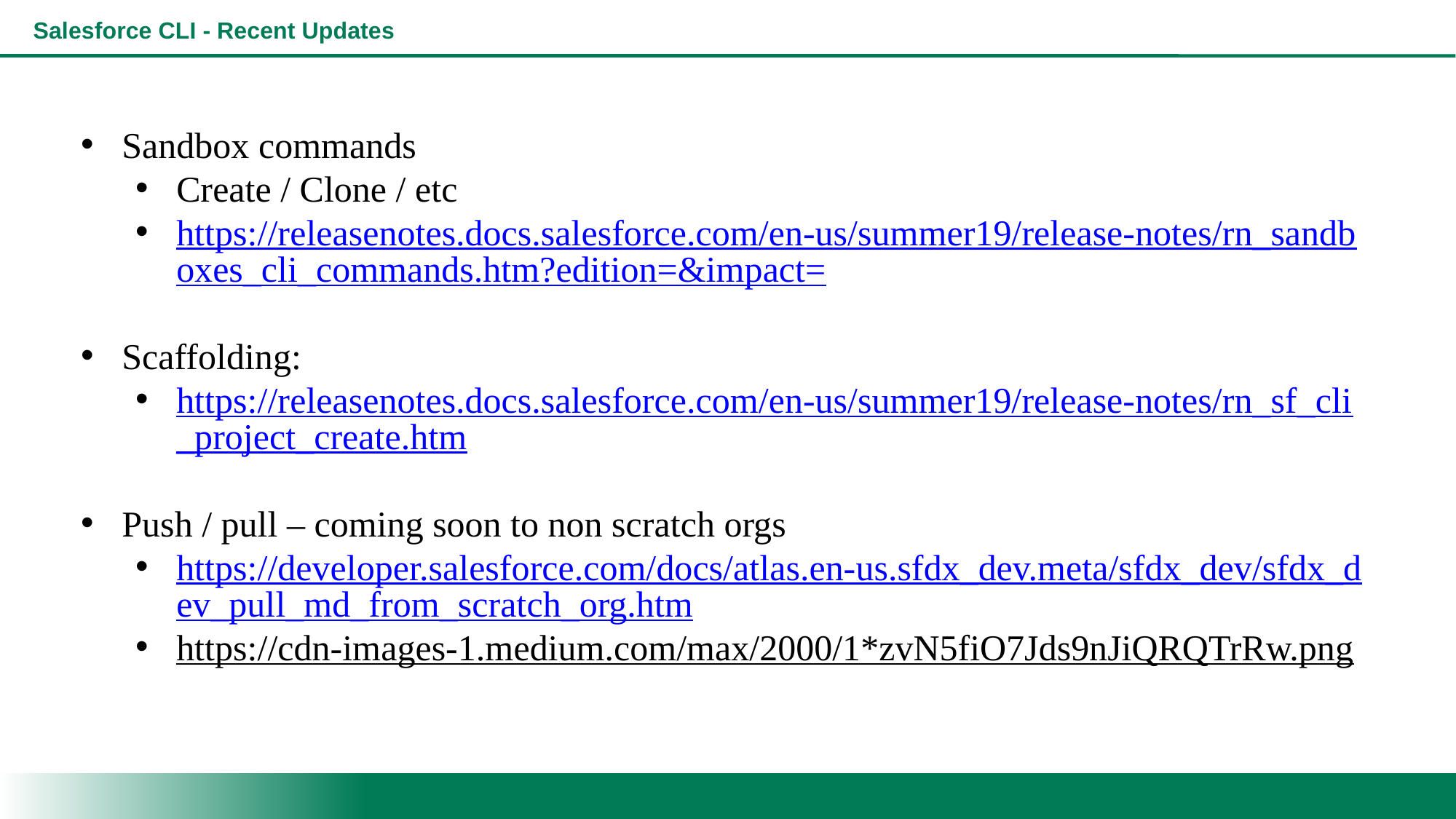

# Salesforce CLI - Recent Updates
Sandbox commands
Create / Clone / etc
https://releasenotes.docs.salesforce.com/en-us/summer19/release-notes/rn_sandboxes_cli_commands.htm?edition=&impact=

Scaffolding:
https://releasenotes.docs.salesforce.com/en-us/summer19/release-notes/rn_sf_cli_project_create.htm

Push / pull – coming soon to non scratch orgs
https://developer.salesforce.com/docs/atlas.en-us.sfdx_dev.meta/sfdx_dev/sfdx_dev_pull_md_from_scratch_org.htm
https://cdn-images-1.medium.com/max/2000/1*zvN5fiO7Jds9nJiQRQTrRw.png